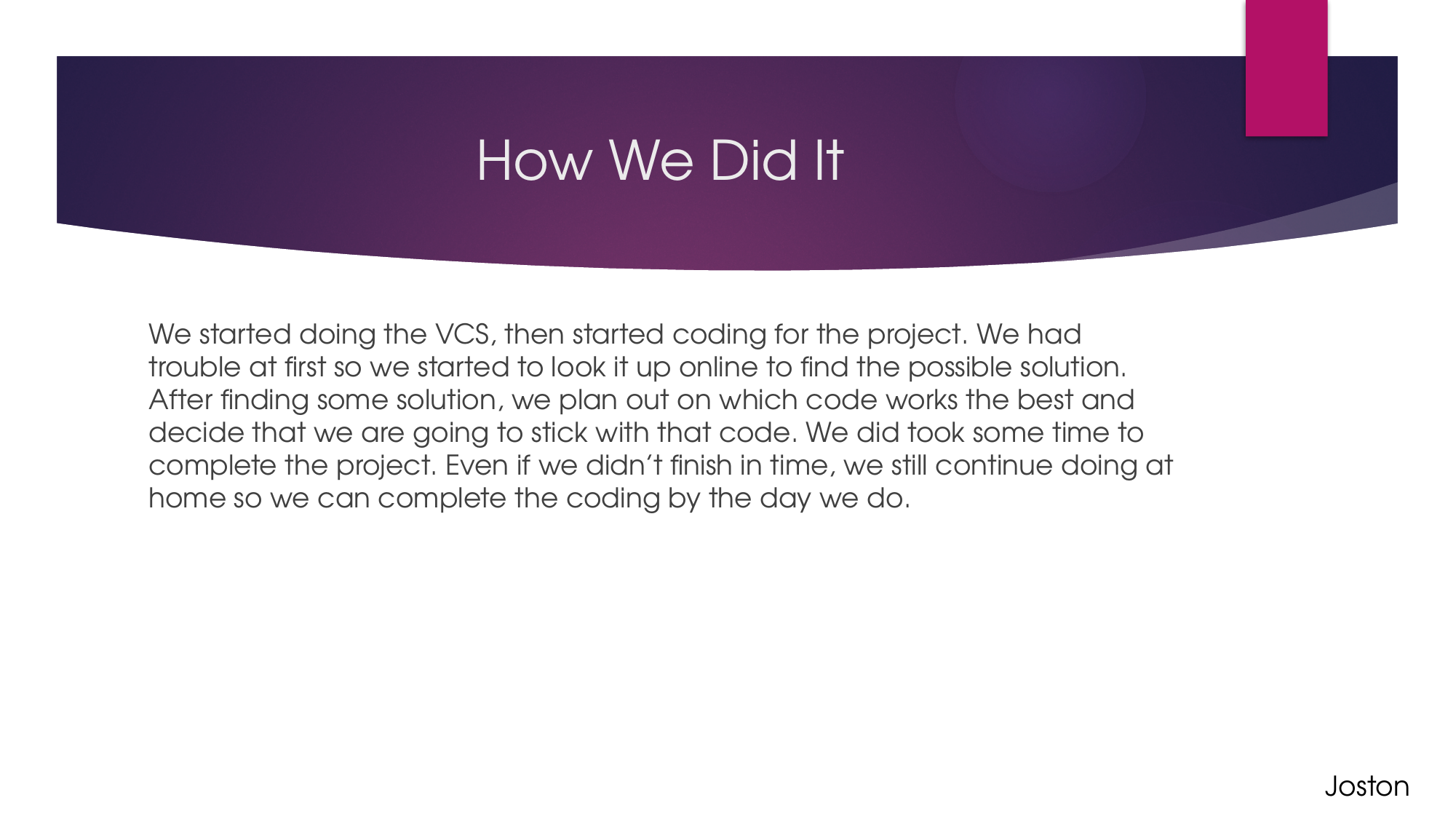

# How We Did It
We started doing the VCS, then started coding for the project. We had trouble at first so we started to look it up online to find the possible solution.
After finding some solution, we plan out on which code works the best and decide that we are going to stick with that code. We did took some time to complete the project. Even if we didn’t finish in time, we still continue doing at home so we can complete the coding by the day we do.
Joston